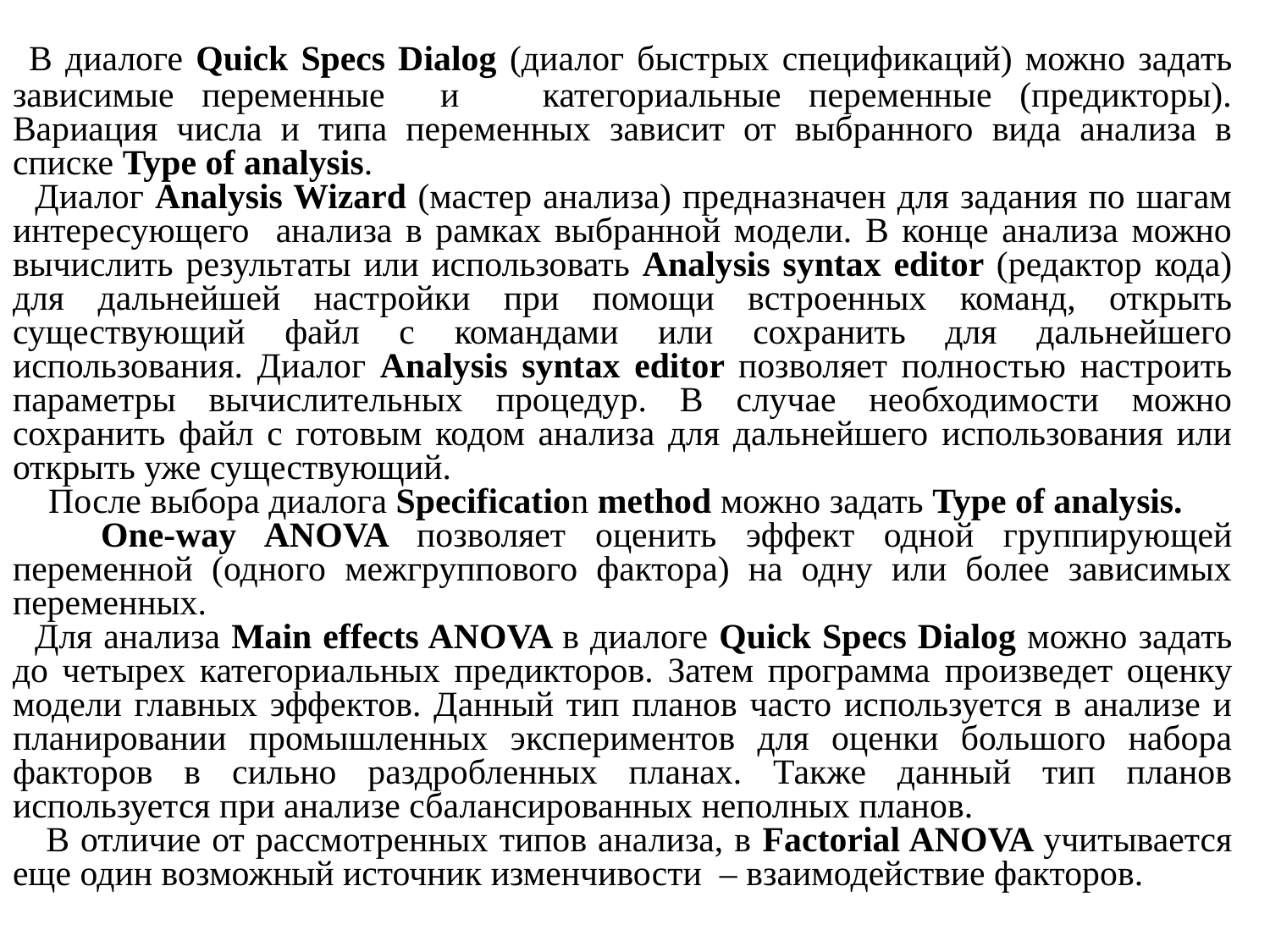

В диалоге Quick Specs Dialog (диалог быстрых спецификаций) можно задать зависимые переменные  и   категориальные переменные (предикторы). Вариация числа и типа переменных зависит от выбранного вида анализа в списке Type of analysis.
  Диалог Analysis Wizard (мастер анализа) предназначен для задания по шагам интересующего  анализа в рамках выбранной модели. В конце анализа можно вычислить результаты или использовать Analysis syntax editor (редактор кода) для дальнейшей настройки при помощи встроенных команд, открыть существующий файл с командами или сохранить для дальнейшего использования. Диалог Analysis syntax editor позволяет полностью настроить параметры вычислительных процедур. В случае необходимости можно сохранить файл с готовым кодом анализа для дальнейшего использования или открыть уже существующий.
    После выбора диалога Specification method можно задать Type of analysis.
   One-way ANOVA позволяет оценить эффект одной группирующей переменной (одного межгруппового фактора) на одну или более зависимых переменных.
  Для анализа Main effects ANOVA в диалоге Quick Specs Dialog можно задать до четырех категориальных предикторов. Затем программа произведет оценку модели главных эффектов. Данный тип планов часто используется в анализе и планировании промышленных экспериментов для оценки большого набора факторов в сильно раздробленных планах. Также данный тип планов используется при анализе сбалансированных неполных планов.
   В отличие от рассмотренных типов анализа, в Factorial ANOVA учитывается еще один возможный источник изменчивости  – взаимодействие факторов.